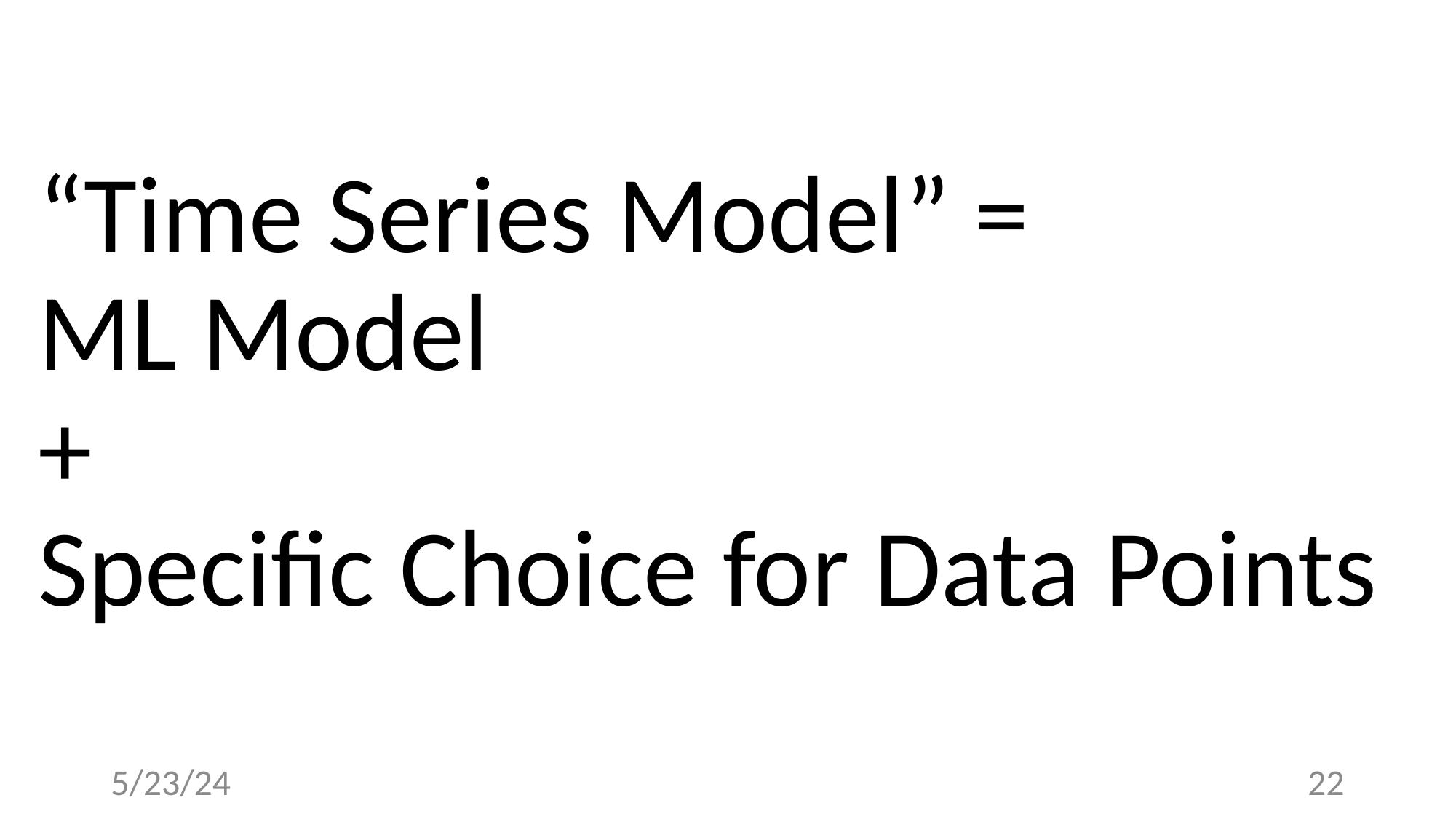

# “Time Series Model” = ML Model + Specific Choice for Data Points
5/23/24
22